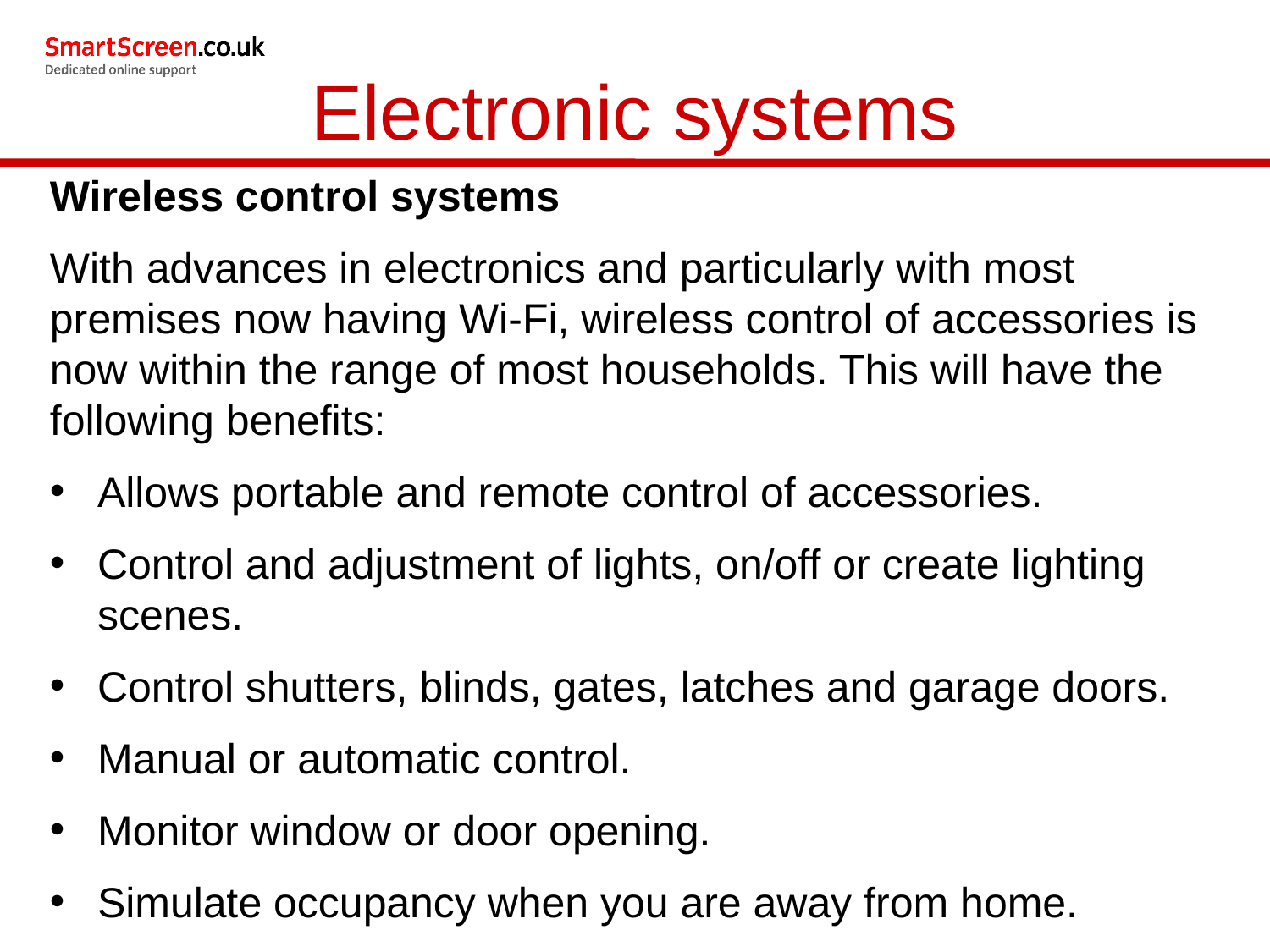

Electronic systems
Wireless control systems
With advances in electronics and particularly with most premises now having Wi-Fi, wireless control of accessories is now within the range of most households. This will have the following benefits:
Allows portable and remote control of accessories.
Control and adjustment of lights, on/off or create lighting scenes.
Control shutters, blinds, gates, latches and garage doors.
Manual or automatic control.
Monitor window or door opening.
Simulate occupancy when you are away from home.